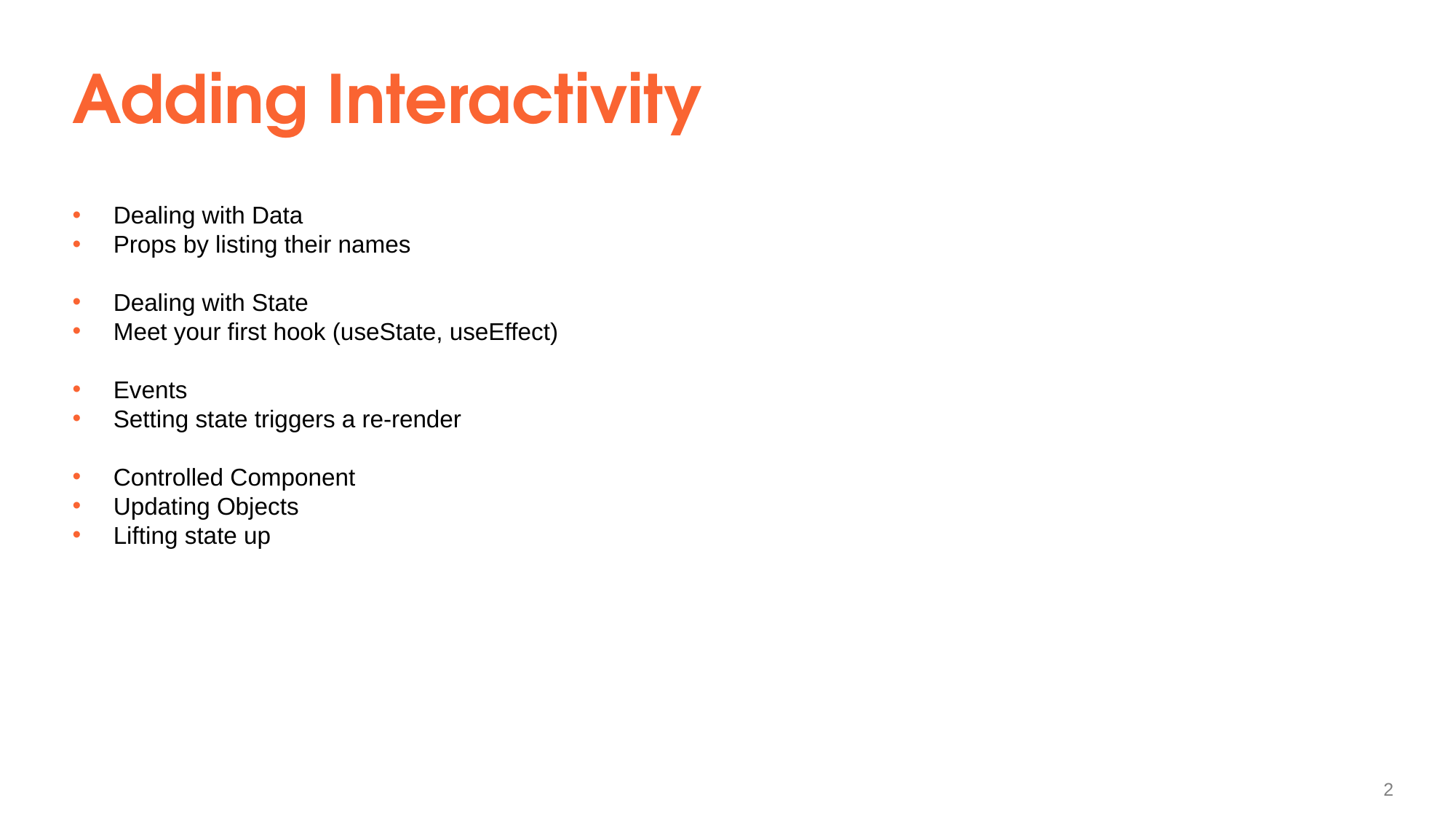

# Adding Interactivity
Dealing with Data
Props by listing their names

Dealing with State
Meet your first hook (useState, useEffect)

Events
Setting state triggers a re-render

Controlled Component
Updating Objects
Lifting state up
2